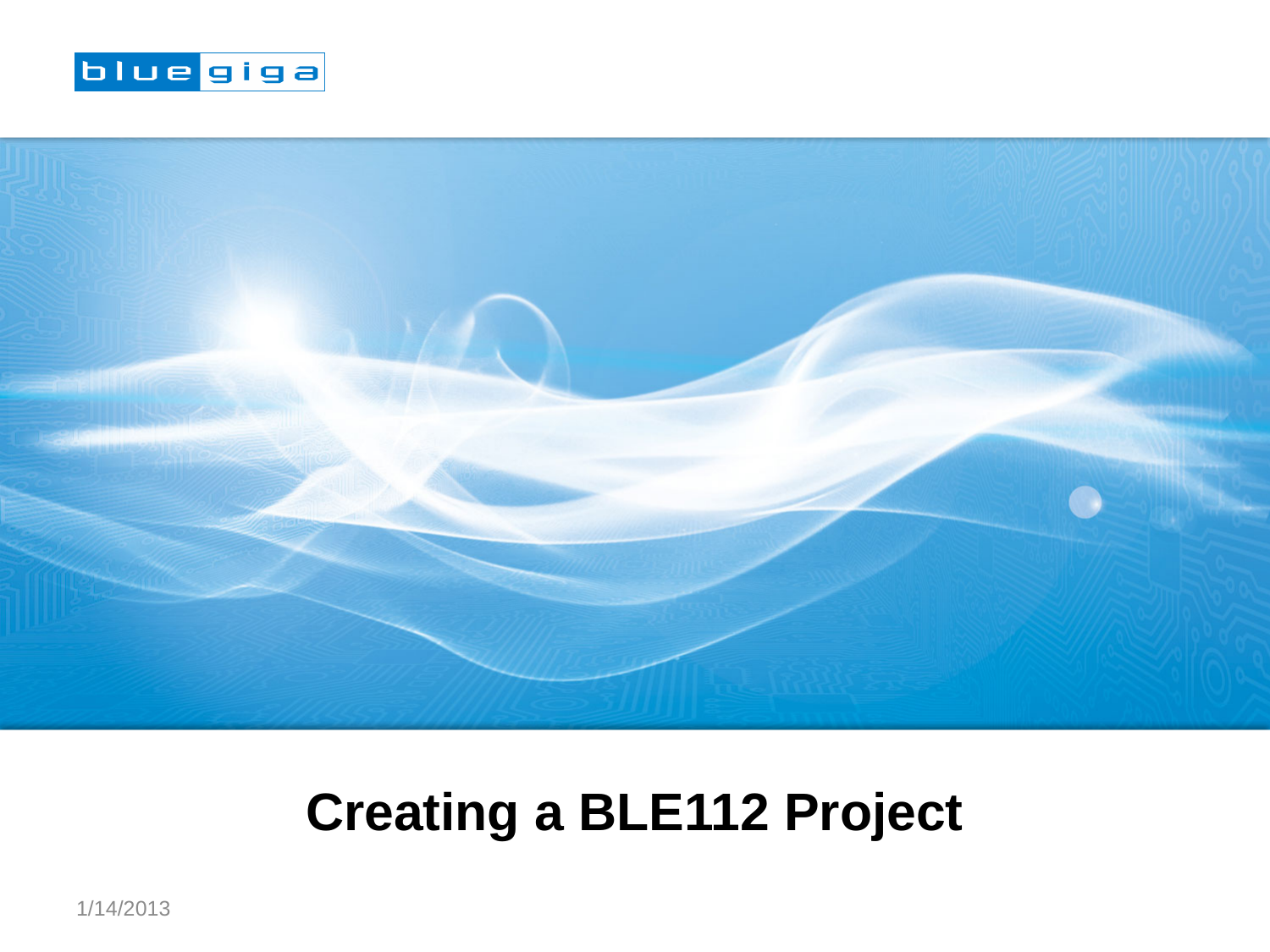

# Creating a BLE112 Project
1/14/2013
1